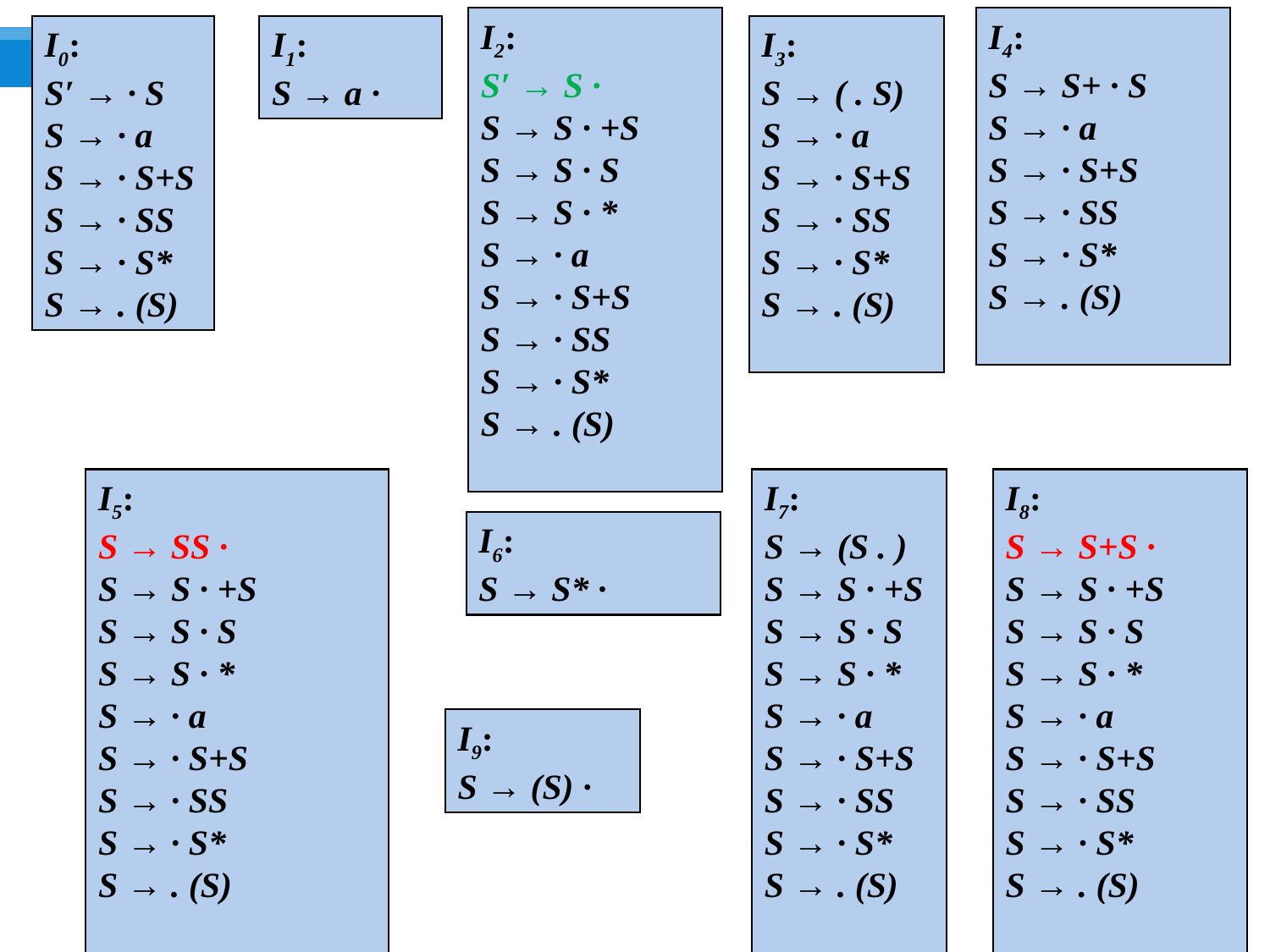

I4:
S → S+ · S
S → · a
S → · S+S
S → · SS
S → · S*
S → . (S)

I2:
S′ → S ·
S → S · +S
S → S · S
S → S · *
S → · a
S → · S+S
S → · SS
S → · S*
S → . (S)

I1:
S → a ·
I3:
S → ( . S)
S → · a
S → · S+S
S → · SS
S → · S*
S → . (S)

I0:
S′ → · S
S → · a
S → · S+S
S → · SS
S → · S*
S → . (S)
I7:
S → (S . )
S → S · +S
S → S · S
S → S · *
S → · a
S → · S+S
S → · SS
S → · S*
S → . (S)

I8:
S → S+S ·
S → S · +S
S → S · S
S → S · *
S → · a
S → · S+S
S → · SS
S → · S*
S → . (S)

I5:
S → SS ·
S → S · +S
S → S · S
S → S · *
S → · a
S → · S+S
S → · SS
S → · S*
S → . (S)

I6:
S → S* ·
I9:
S → (S) ·